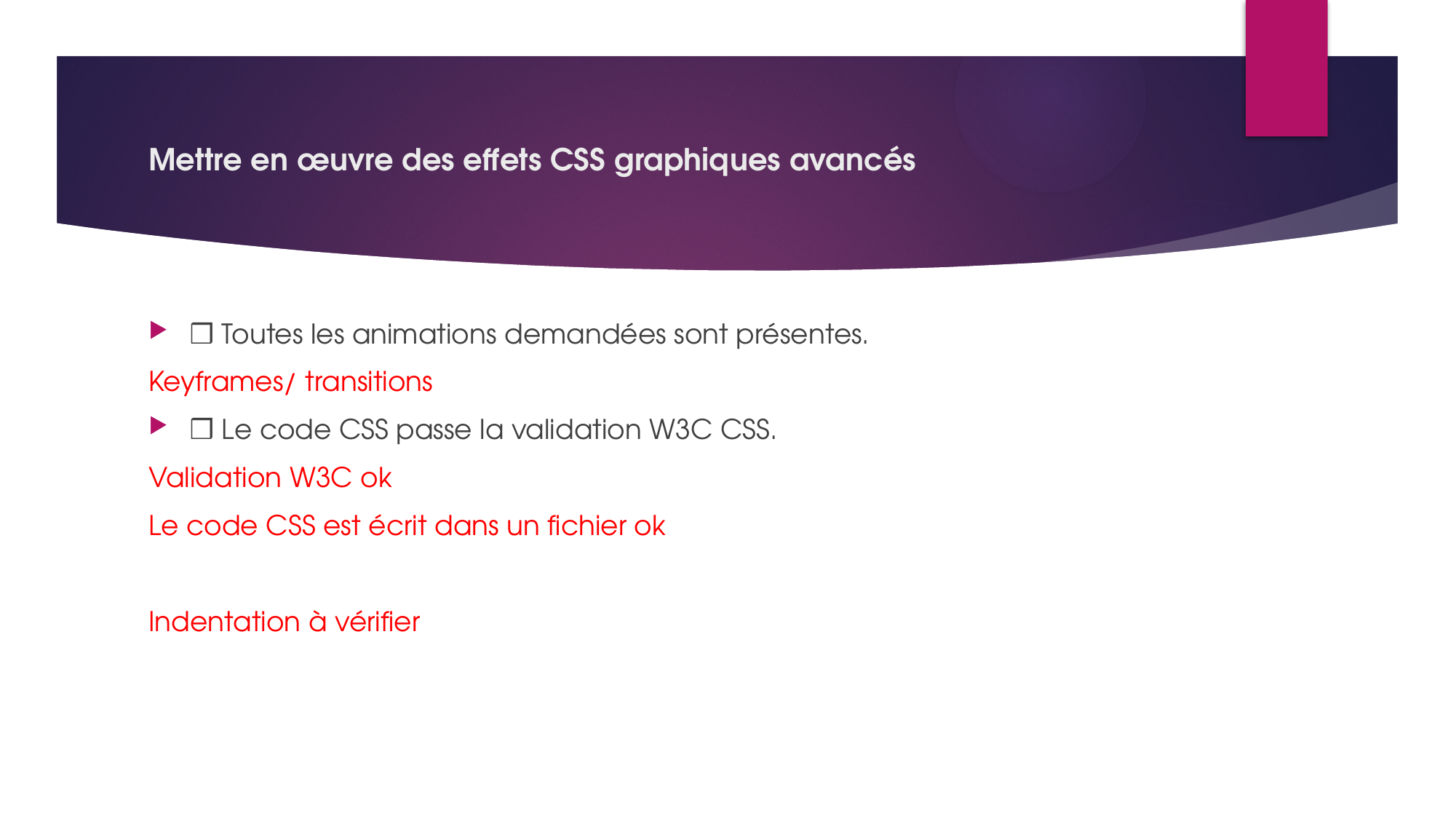

# Mettre en œuvre des effets CSS graphiques avancés
❒ Toutes les animations demandées sont présentes.
Keyframes/ transitions
❒ Le code CSS passe la validation W3C CSS.
Validation W3C ok
Le code CSS est écrit dans un fichier ok

Indentation à vérifier